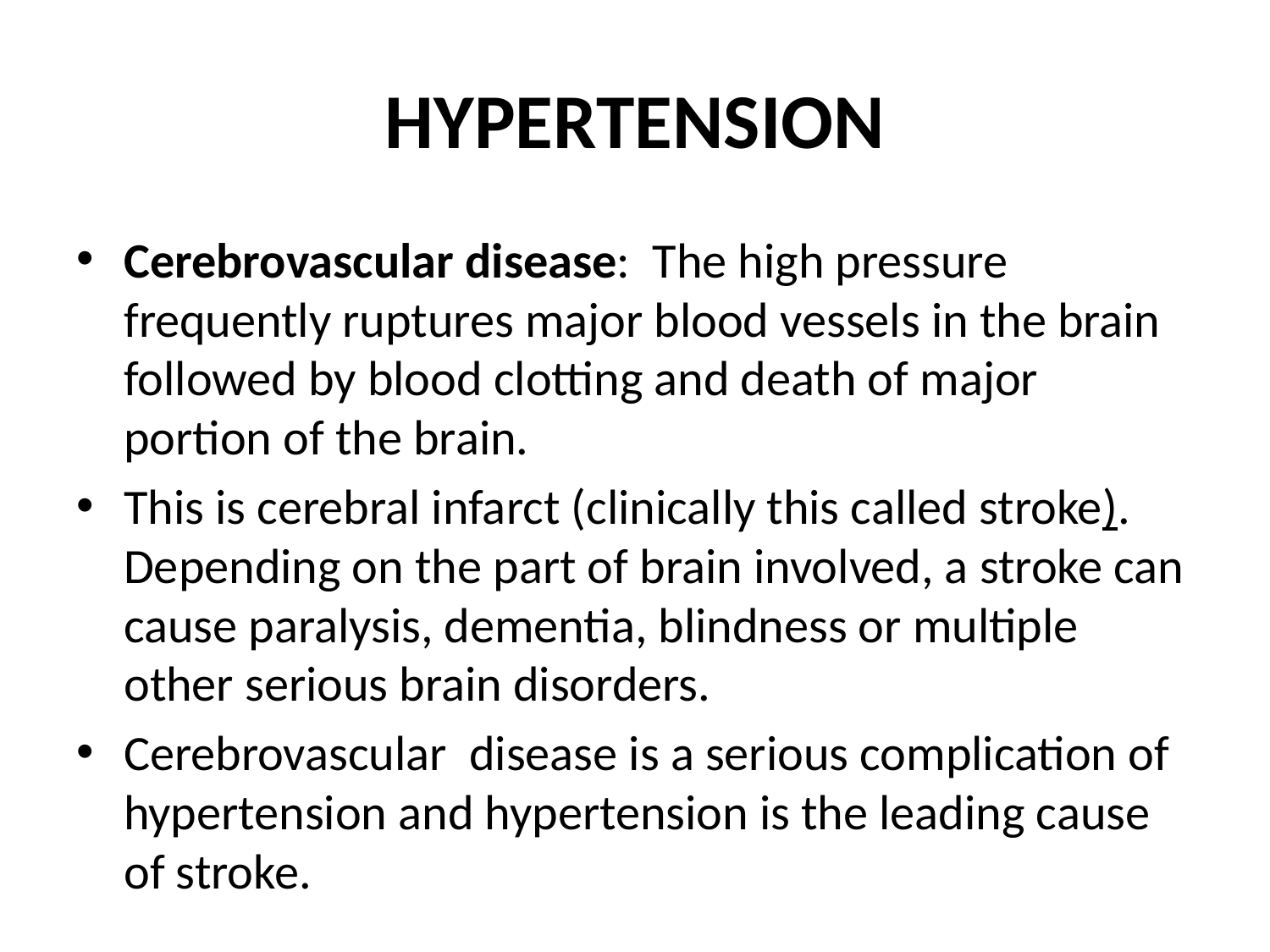

# HYPERTENSION
Cerebrovascular disease:  The high pressure frequently ruptures major blood vessels in the brain followed by blood clotting and death of major portion of the brain.
This is cerebral infarct (clinically this called stroke).  Depending on the part of brain involved, a stroke can cause paralysis, dementia, blindness or multiple other serious brain disorders.
Cerebrovascular  disease is a serious complication of hypertension and hypertension is the leading cause of stroke.